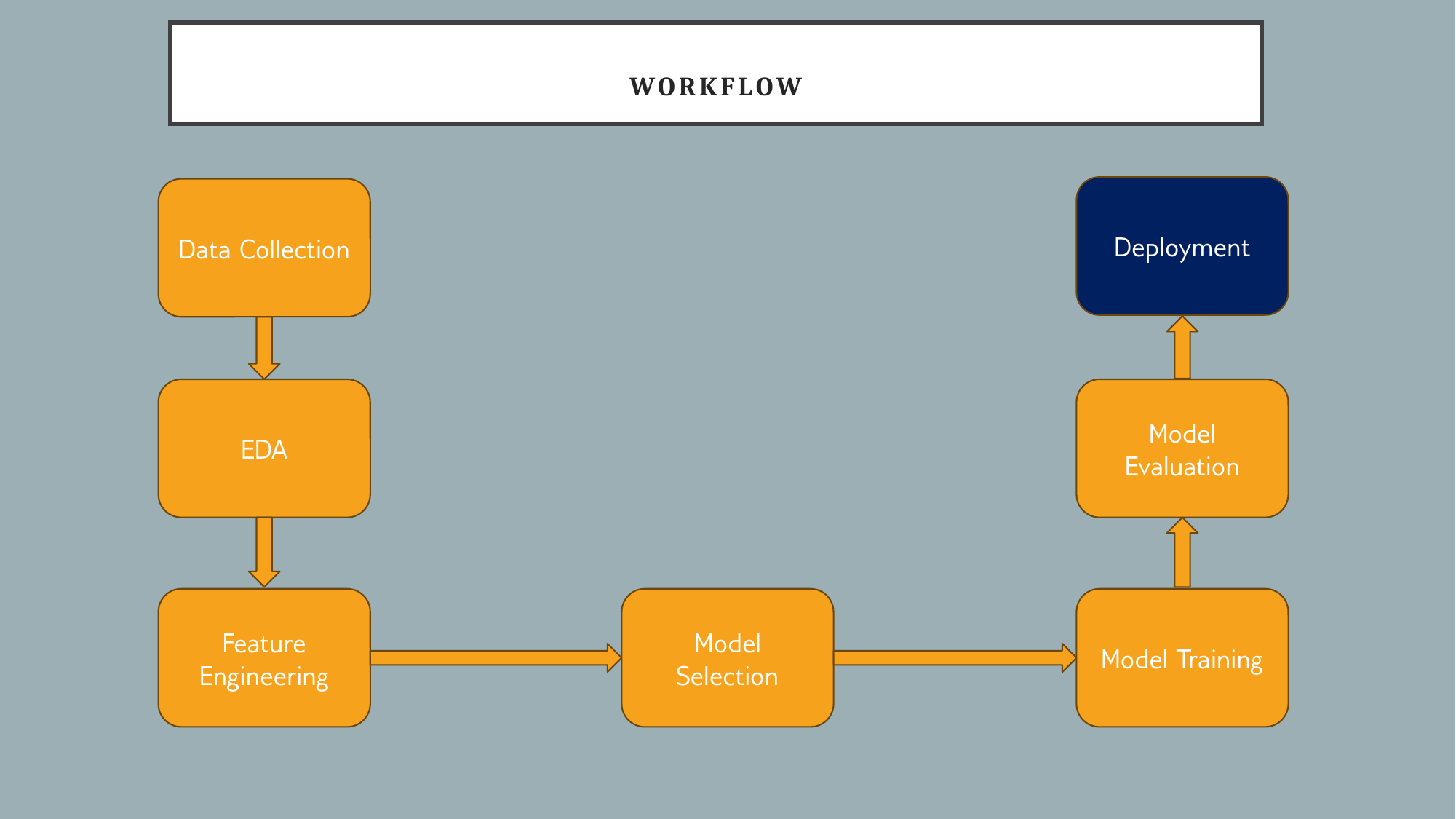

# Workflow
Deployment
Data Collection

EDA
Model Evaluation

Model Selection
Model Training
Feature Engineering